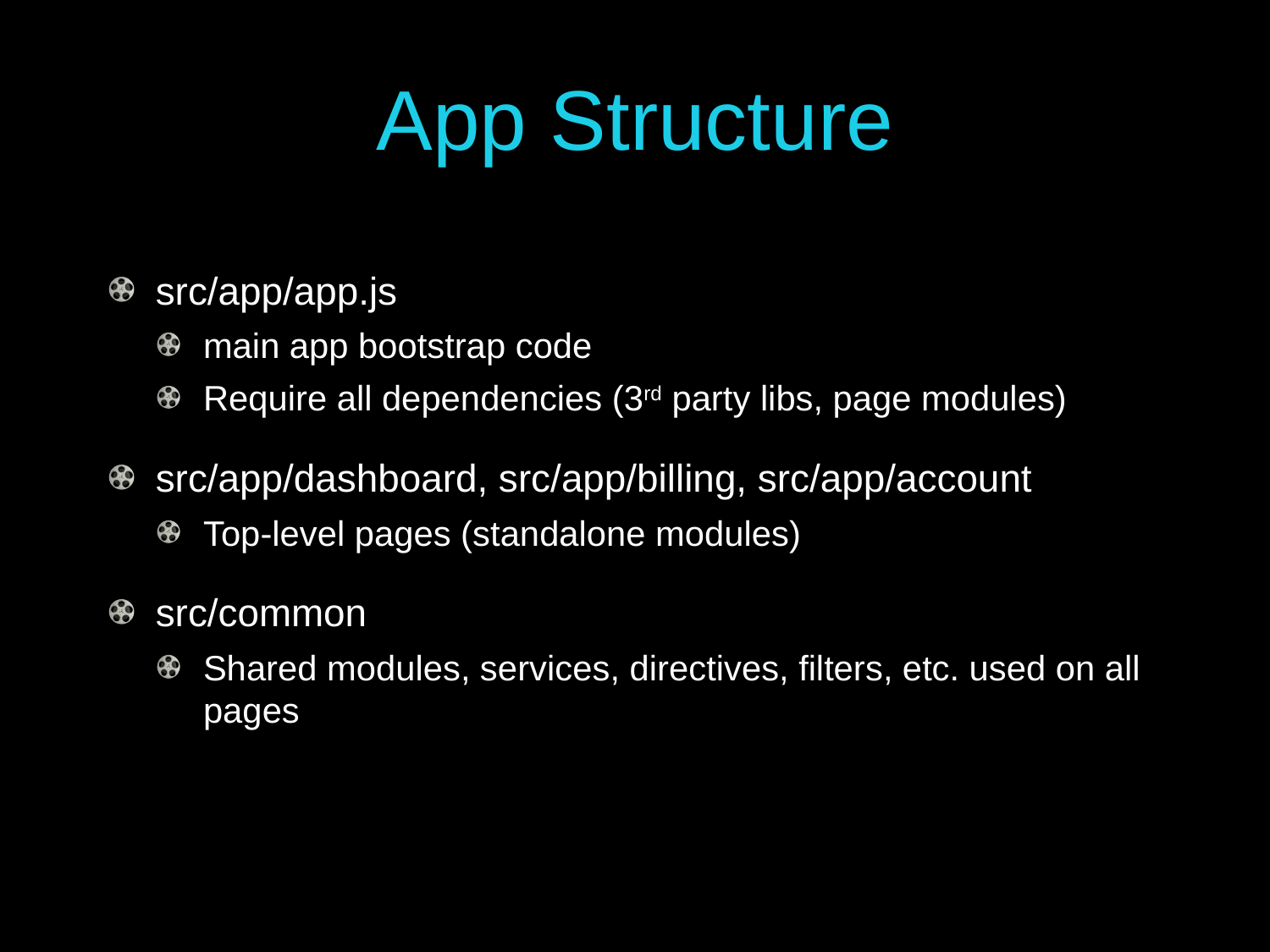

# App Structure
src/app/app.js
main app bootstrap code
Require all dependencies (3rd party libs, page modules)
src/app/dashboard, src/app/billing, src/app/account
Top-level pages (standalone modules)
src/common
Shared modules, services, directives, filters, etc. used on all pages